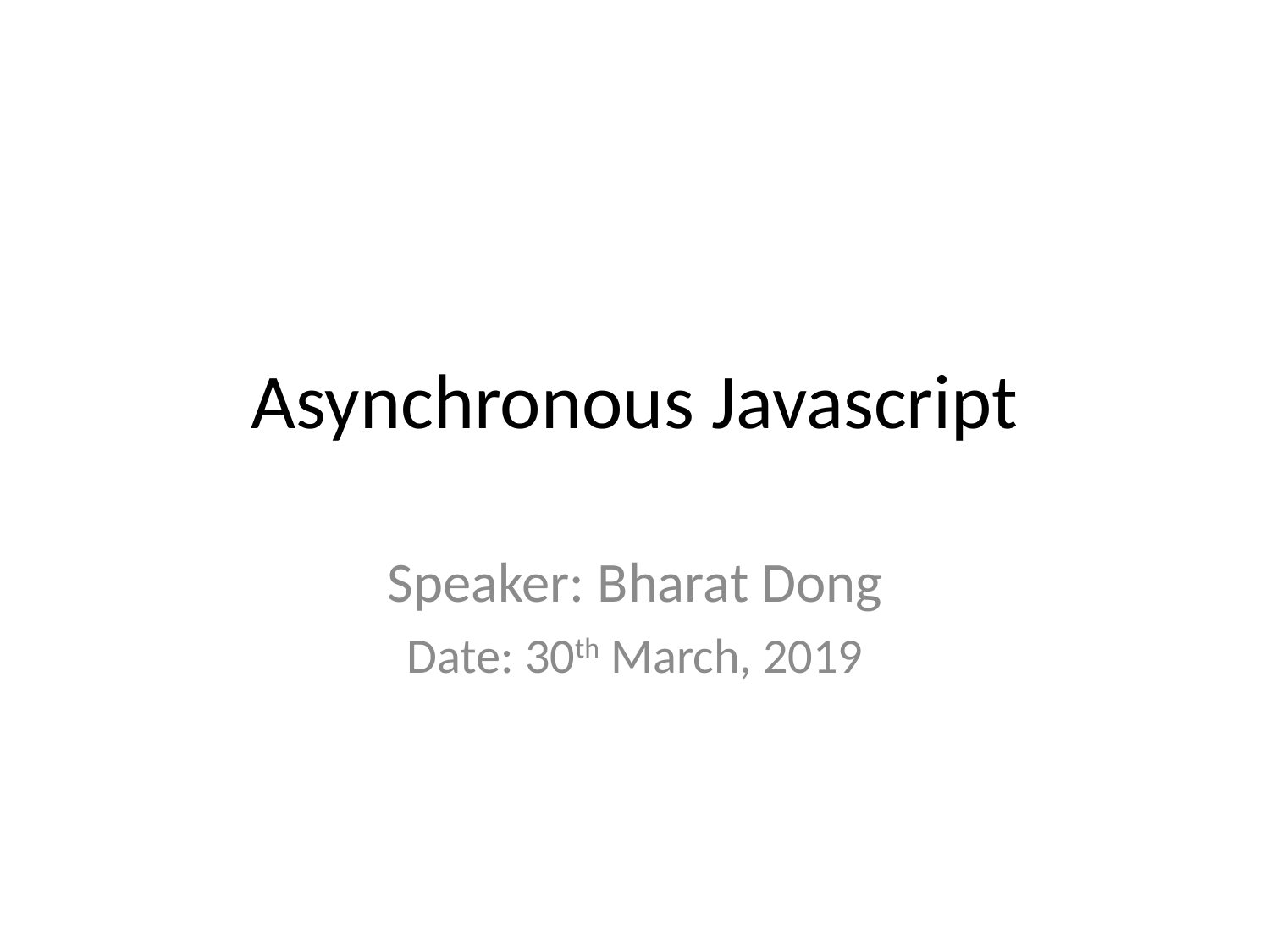

# Asynchronous Javascript
Speaker: Bharat Dong
Date: 30th March, 2019